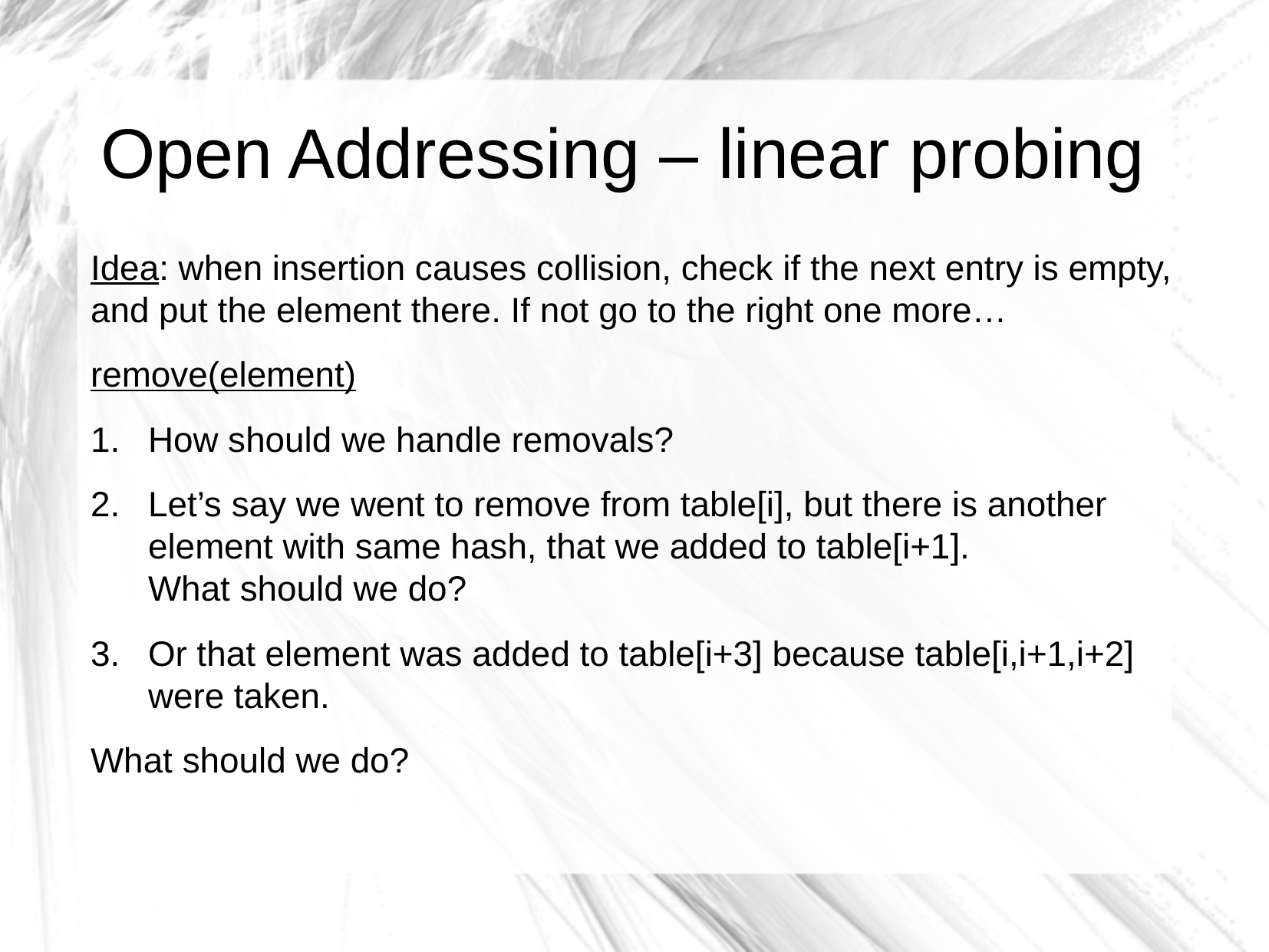

Open Addressing – linear probing
Idea: when insertion causes collision, check if the next entry is empty, and put the element there. If not go to the right one more…
remove(element)
How should we handle removals?
Let’s say we went to remove from table[i], but there is another element with same hash, that we added to table[i+1].
What should we do?
Or that element was added to table[i+3] because table[i,i+1,i+2] were taken.
What should we do?